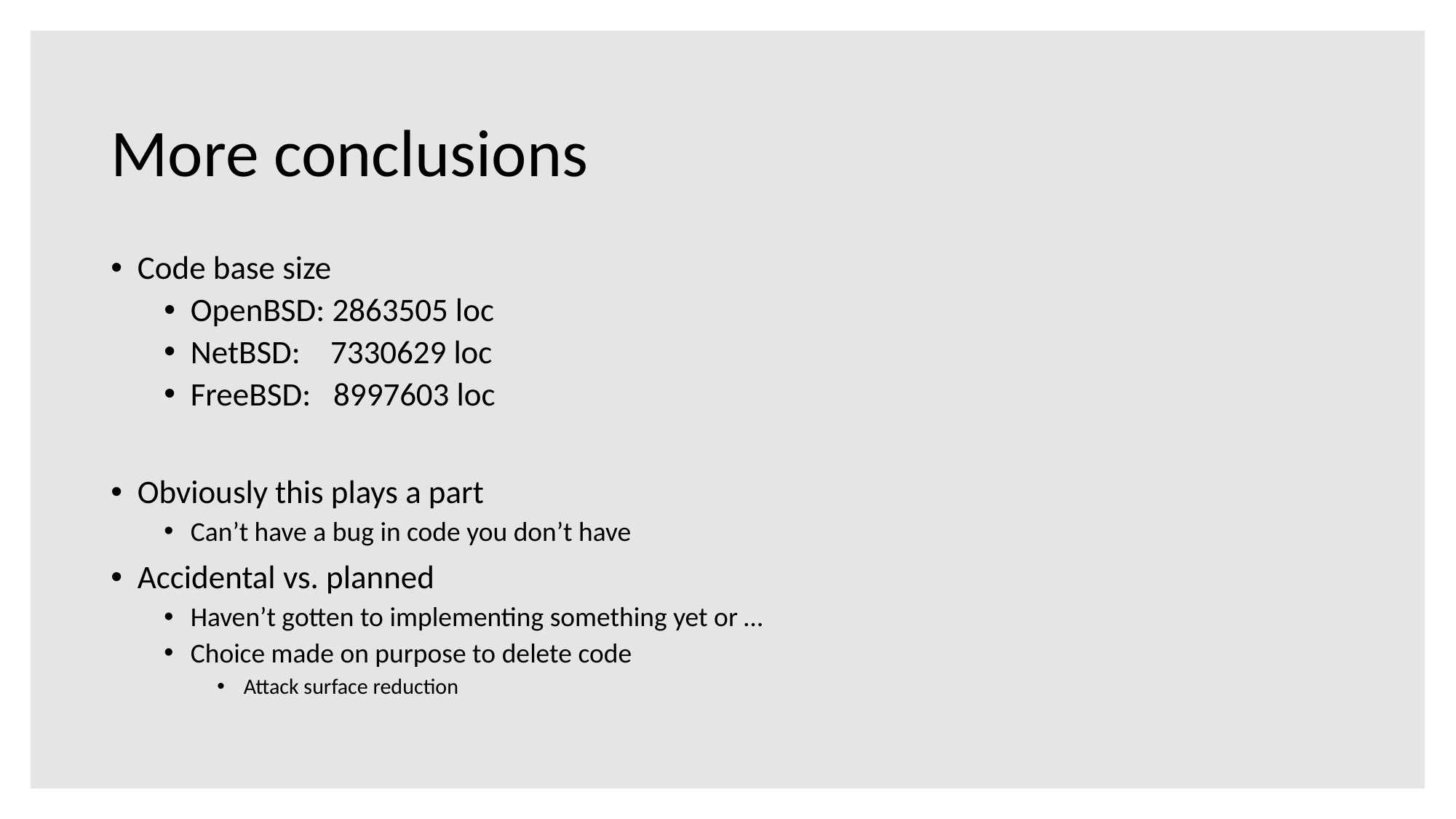

# More conclusions
Code base size
OpenBSD: 2863505 loc
NetBSD:    7330629 loc
FreeBSD:   8997603 loc

Obviously this plays a part
Can’t have a bug in code you don’t have
Accidental vs. planned
Haven’t gotten to implementing something yet or …
Choice made on purpose to delete code
Attack surface reduction